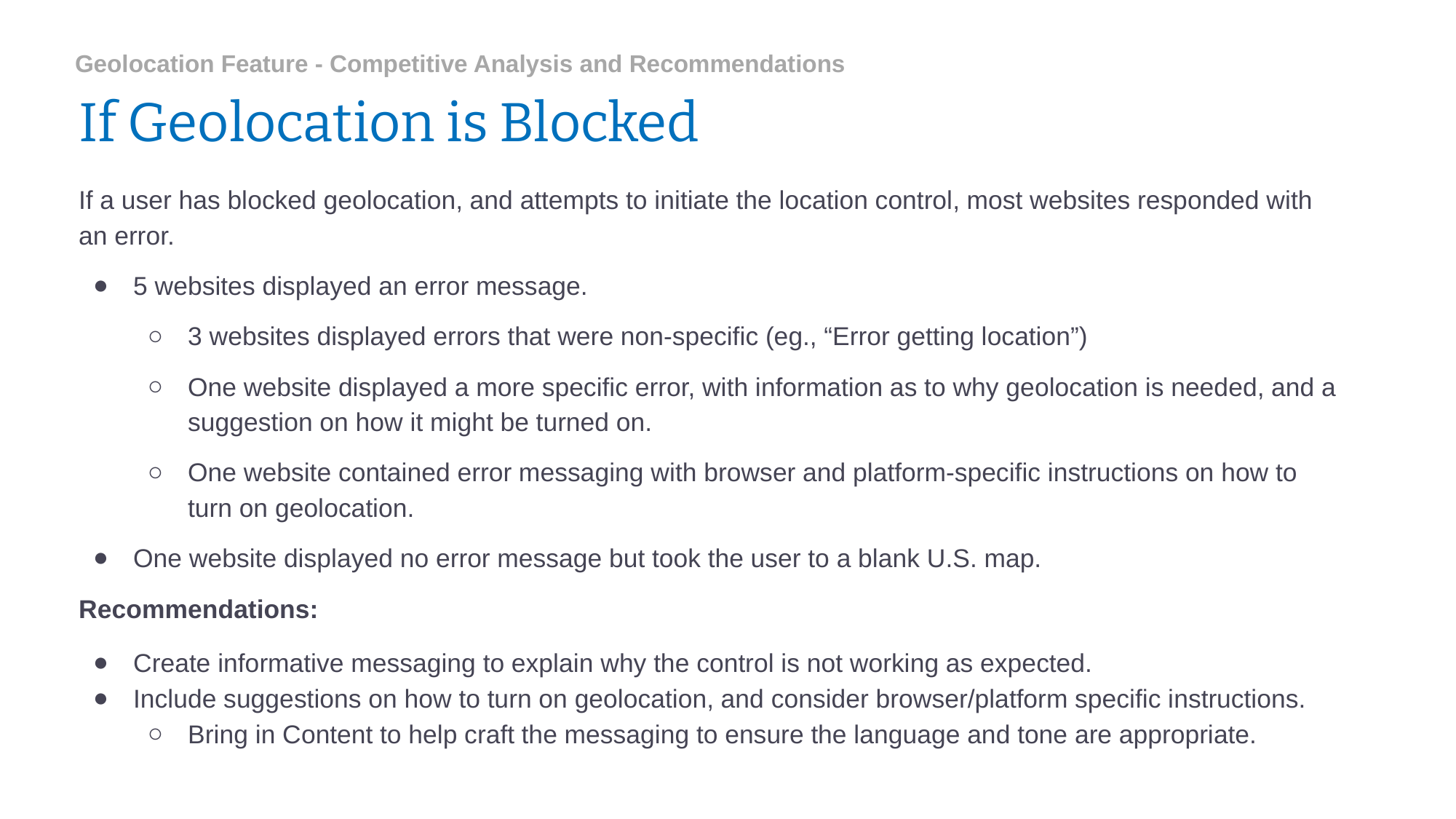

Geolocation Feature - Competitive Analysis and Recommendations
# If Geolocation is Blocked
If a user has blocked geolocation, and attempts to initiate the location control, most websites responded with an error.
5 websites displayed an error message.
3 websites displayed errors that were non-specific (eg., “Error getting location”)
One website displayed a more specific error, with information as to why geolocation is needed, and a suggestion on how it might be turned on.
One website contained error messaging with browser and platform-specific instructions on how to turn on geolocation.
One website displayed no error message but took the user to a blank U.S. map.
Recommendations:
Create informative messaging to explain why the control is not working as expected.
Include suggestions on how to turn on geolocation, and consider browser/platform specific instructions.
Bring in Content to help craft the messaging to ensure the language and tone are appropriate.